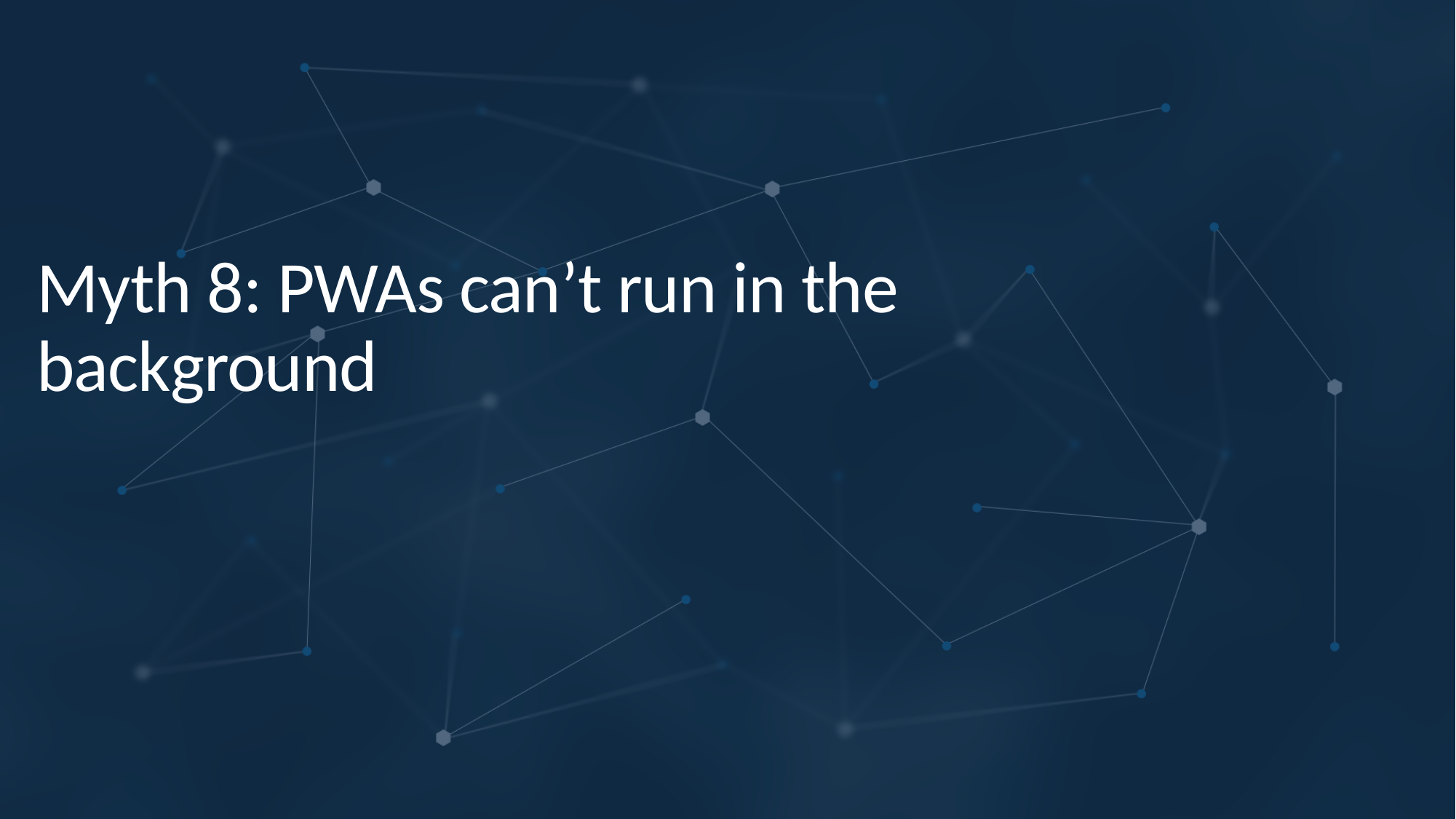

# Myth 8: PWAs can’t run in the background